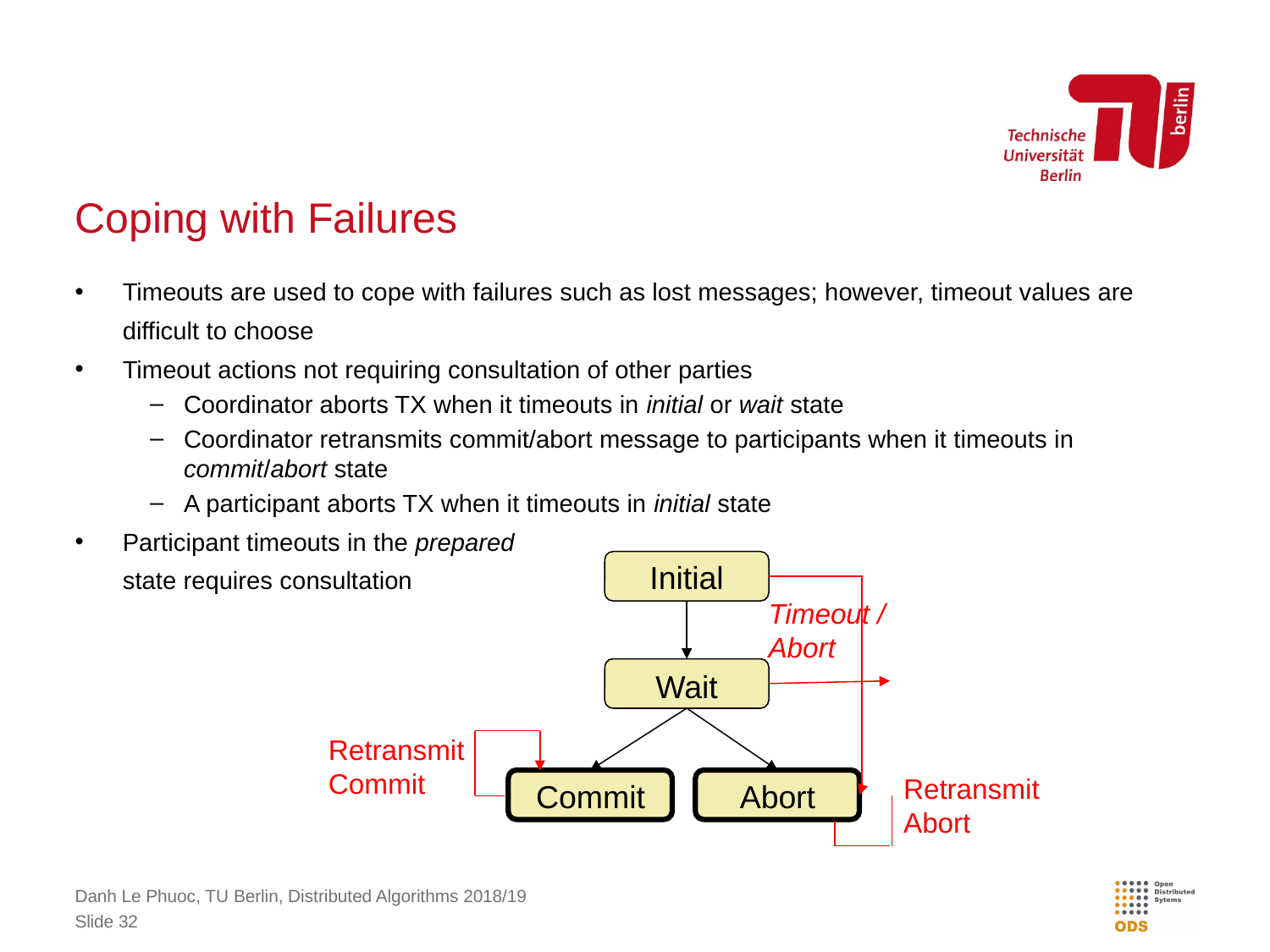

# Coping with Failures
Timeouts are used to cope with failures such as lost messages; however, timeout values are difficult to choose
Timeout actions not requiring consultation of other parties
Coordinator aborts TX when it timeouts in initial or wait state
Coordinator retransmits commit/abort message to participants when it timeouts in commit/abort state
A participant aborts TX when it timeouts in initial state
Participant timeouts in the prepared
state requires consultation
Initial

Timeout /
Abort

Wait
Retransmit
Commit
Retransmit
Abort

Commit

Abort
Danh Le Phuoc, TU Berlin, Distributed Algorithms 2018/19
Slide 32